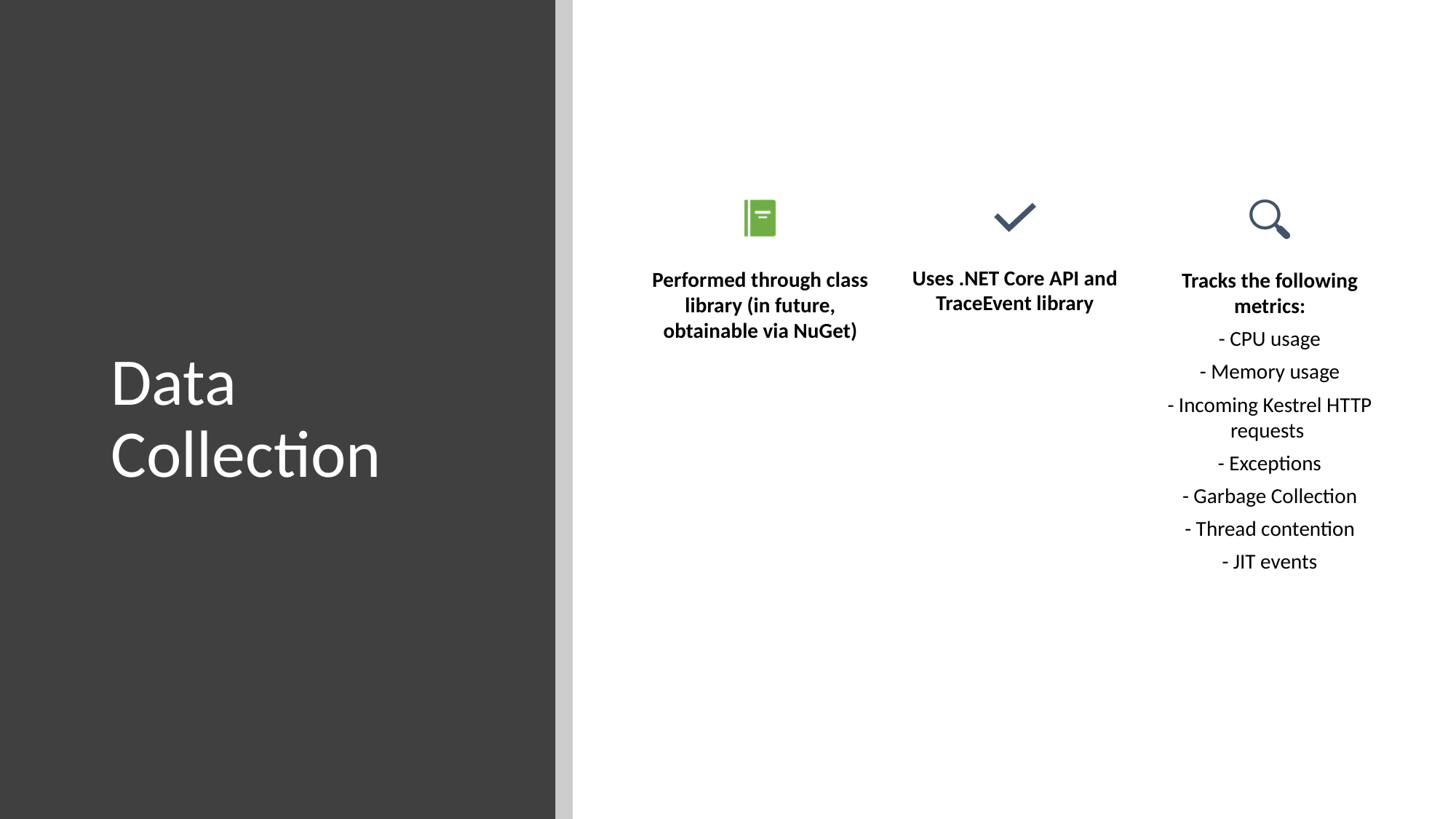

Performed through class library (in future, obtainable via NuGet)
Uses .NET Core API and TraceEvent library
Tracks the following metrics:
- CPU usage
- Memory usage
- Incoming Kestrel HTTP requests
- Exceptions
- Garbage Collection
- Thread contention
- JIT events
# Data Collection